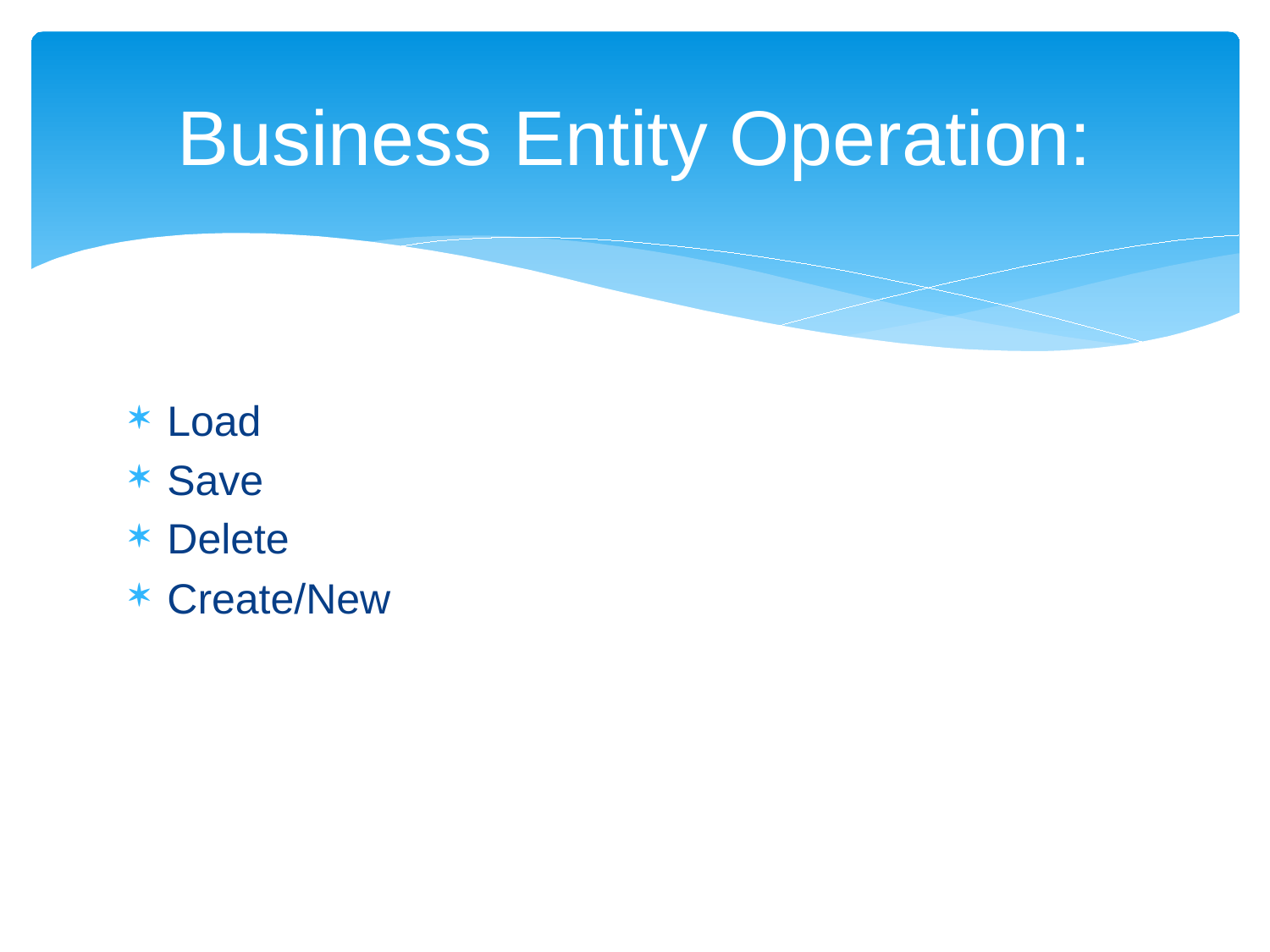

# Business Entity Operation:

Load
Save
Delete
Create/New